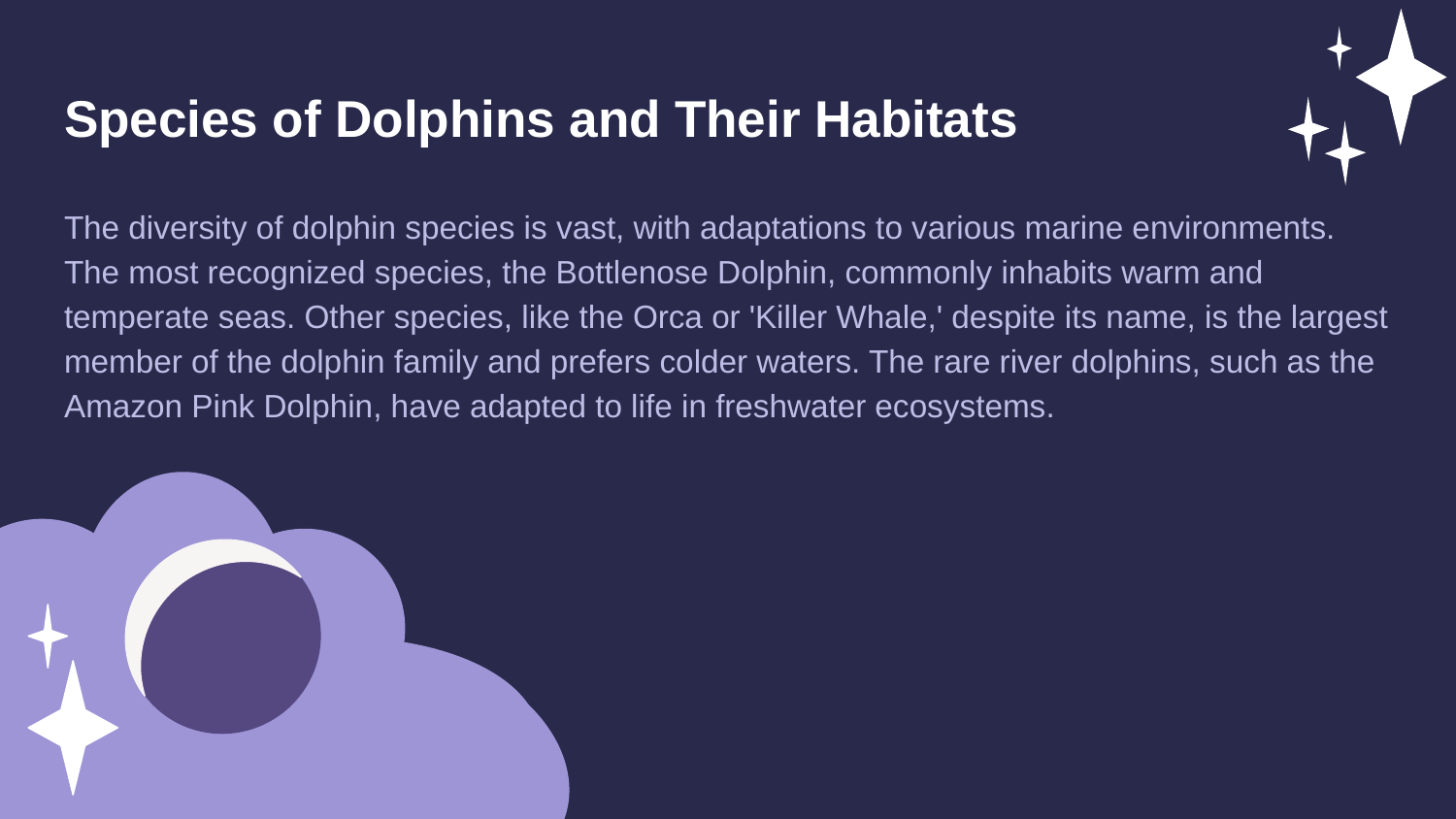

Species of Dolphins and Their Habitats
The diversity of dolphin species is vast, with adaptations to various marine environments. The most recognized species, the Bottlenose Dolphin, commonly inhabits warm and temperate seas. Other species, like the Orca or 'Killer Whale,' despite its name, is the largest member of the dolphin family and prefers colder waters. The rare river dolphins, such as the Amazon Pink Dolphin, have adapted to life in freshwater ecosystems.